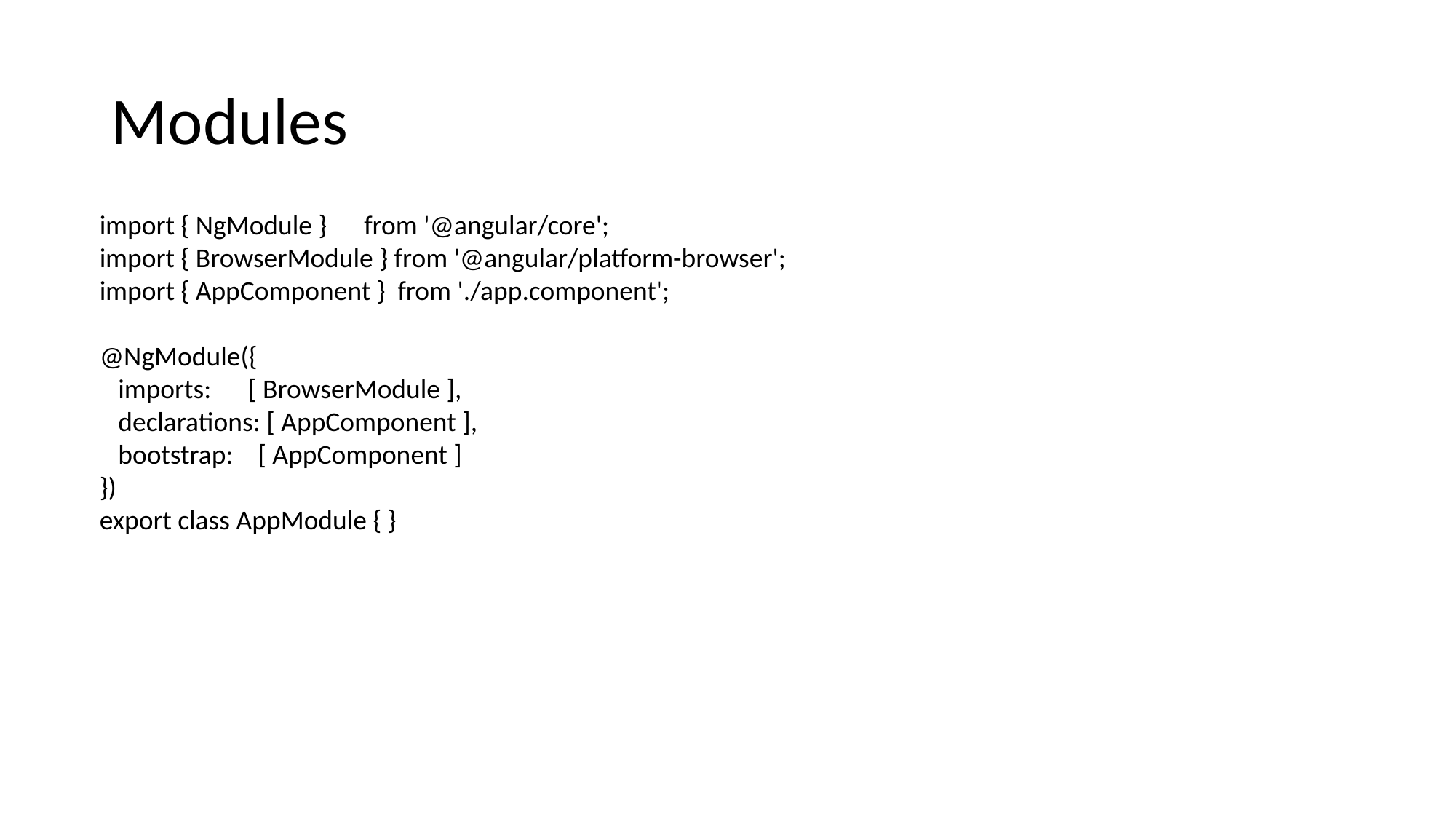

# Modules
import { NgModule }      from '@angular/core';
import { BrowserModule } from '@angular/platform-browser';
import { AppComponent }  from './app.component';

@NgModule({
   imports:      [ BrowserModule ],
   declarations: [ AppComponent ],
   bootstrap:    [ AppComponent ]
})
export class AppModule { }